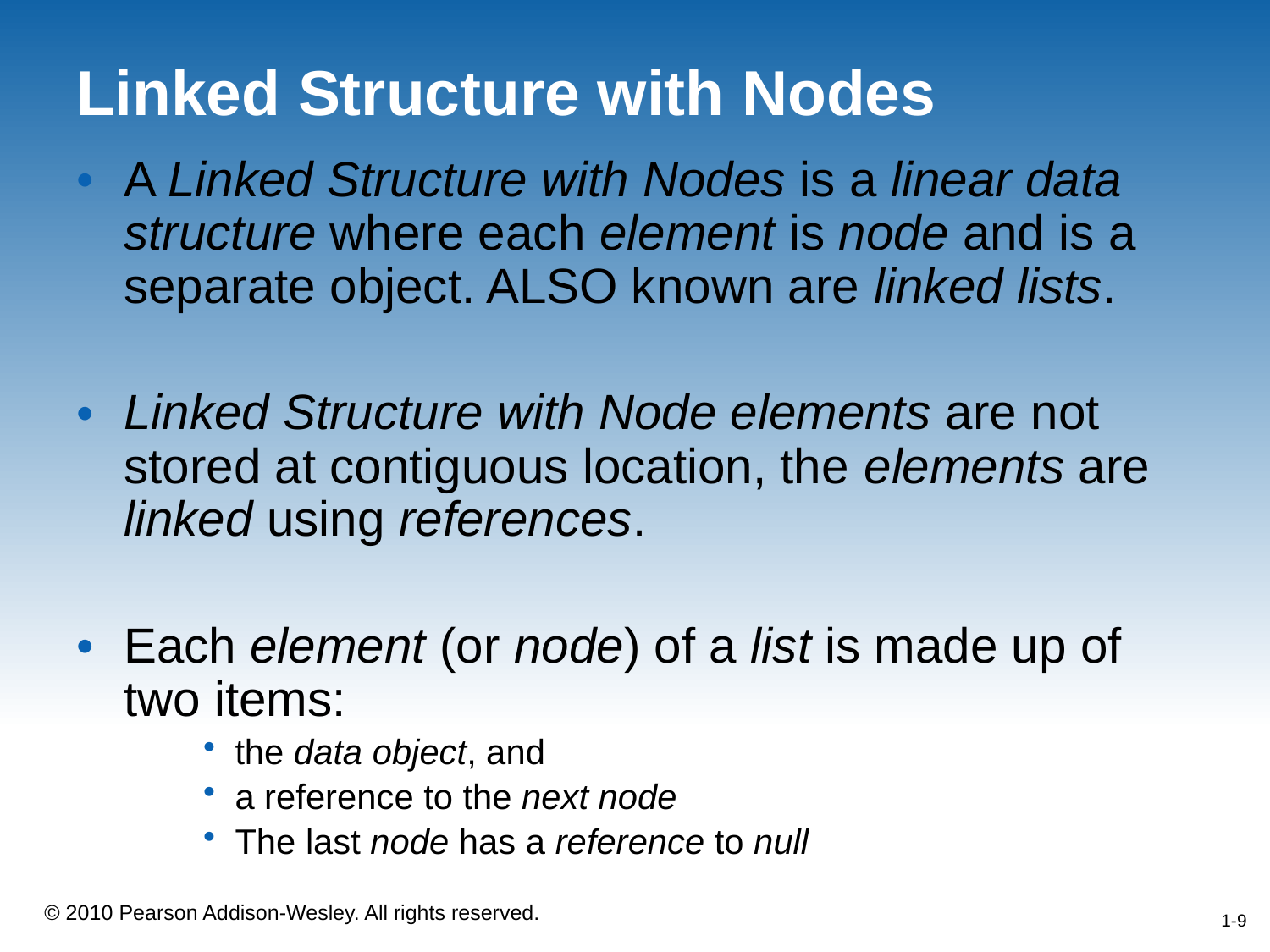

# Linked Structure with Nodes
A Linked Structure with Nodes is a linear data structure where each element is node and is a separate object. ALSO known are linked lists.

Linked Structure with Node elements are not stored at contiguous location, the elements are linked using references.

Each element (or node) of a list is made up of two items:
the data object, and
a reference to the next node
The last node has a reference to null

1-9